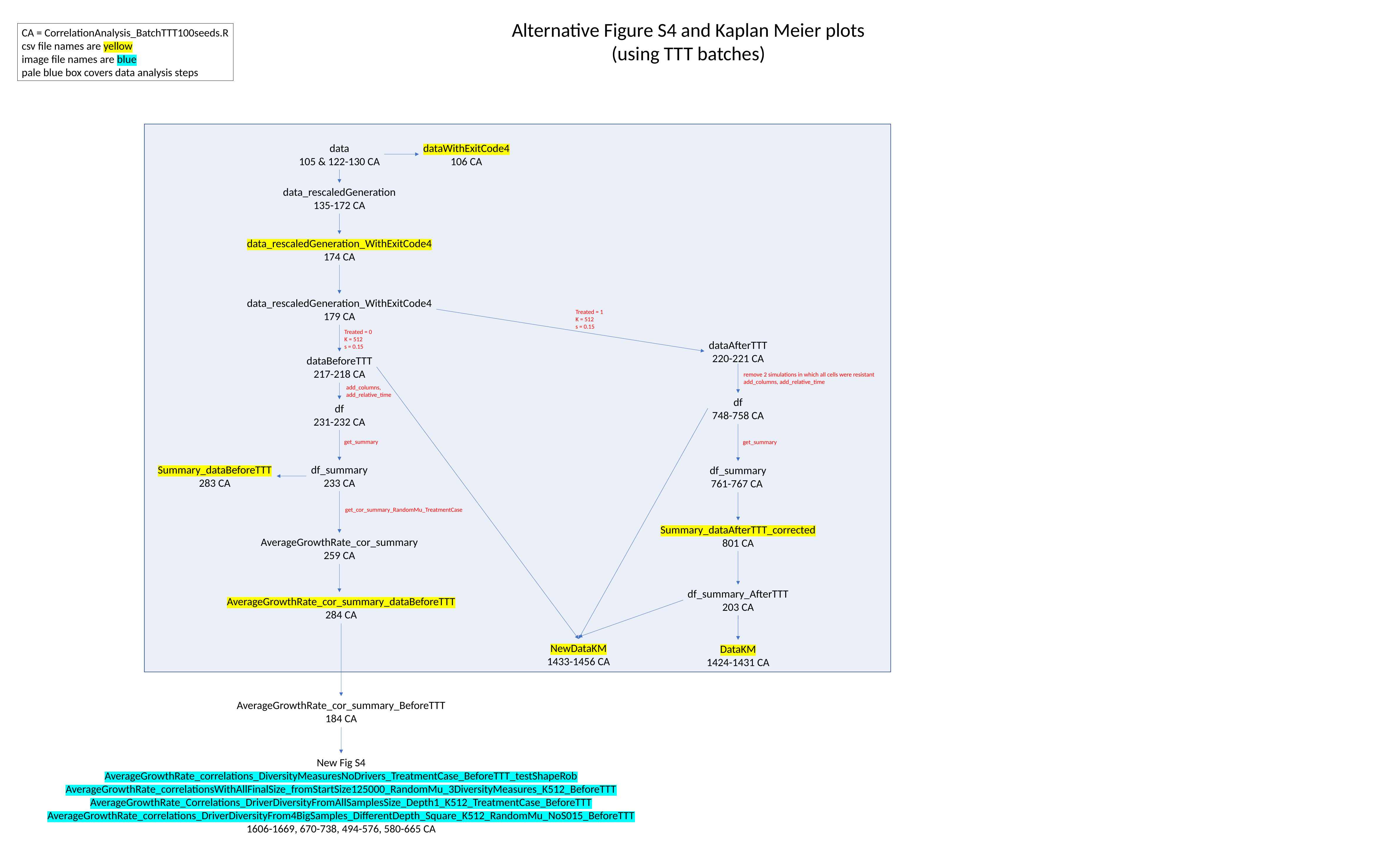

Alternative Figure S4 and Kaplan Meier plots
(using TTT batches)
CA = CorrelationAnalysis_BatchTTT100seeds.R
csv file names are yellow
image file names are blue
pale blue box covers data analysis steps

data
105 & 122-130 CA
dataWithExitCode4
106 CA
data_rescaledGeneration
135-172 CA
data_rescaledGeneration_WithExitCode4
174 CA
data_rescaledGeneration_WithExitCode4
179 CA
Treated = 1
K = 512
s = 0.15
Treated = 0
K = 512
s = 0.15
dataAfterTTT
220-221 CA
dataBeforeTTT
217-218 CA
remove 2 simulations in which all cells were resistant
add_columns, add_relative_time
add_columns,
add_relative_time
df
748-758 CA
df
231-232 CA
get_summary
get_summary
Summary_dataBeforeTTT
283 CA
df_summary
233 CA
df_summary
761-767 CA
get_cor_summary_RandomMu_TreatmentCase
Summary_dataAfterTTT_corrected
801 CA
AverageGrowthRate_cor_summary
259 CA
df_summary_AfterTTT
203 CA
AverageGrowthRate_cor_summary_dataBeforeTTT
284 CA
NewDataKM
1433-1456 CA
DataKM
1424-1431 CA
AverageGrowthRate_cor_summary_BeforeTTT
184 CA
New Fig S4
AverageGrowthRate_correlations_DiversityMeasuresNoDrivers_TreatmentCase_BeforeTTT_testShapeRob
AverageGrowthRate_correlationsWithAllFinalSize_fromStartSize125000_RandomMu_3DiversityMeasures_K512_BeforeTTT
AverageGrowthRate_Correlations_DriverDiversityFromAllSamplesSize_Depth1_K512_TreatmentCase_BeforeTTT
AverageGrowthRate_correlations_DriverDiversityFrom4BigSamples_DifferentDepth_Square_K512_RandomMu_NoS015_BeforeTTT
1606-1669, 670-738, 494-576, 580-665 CA